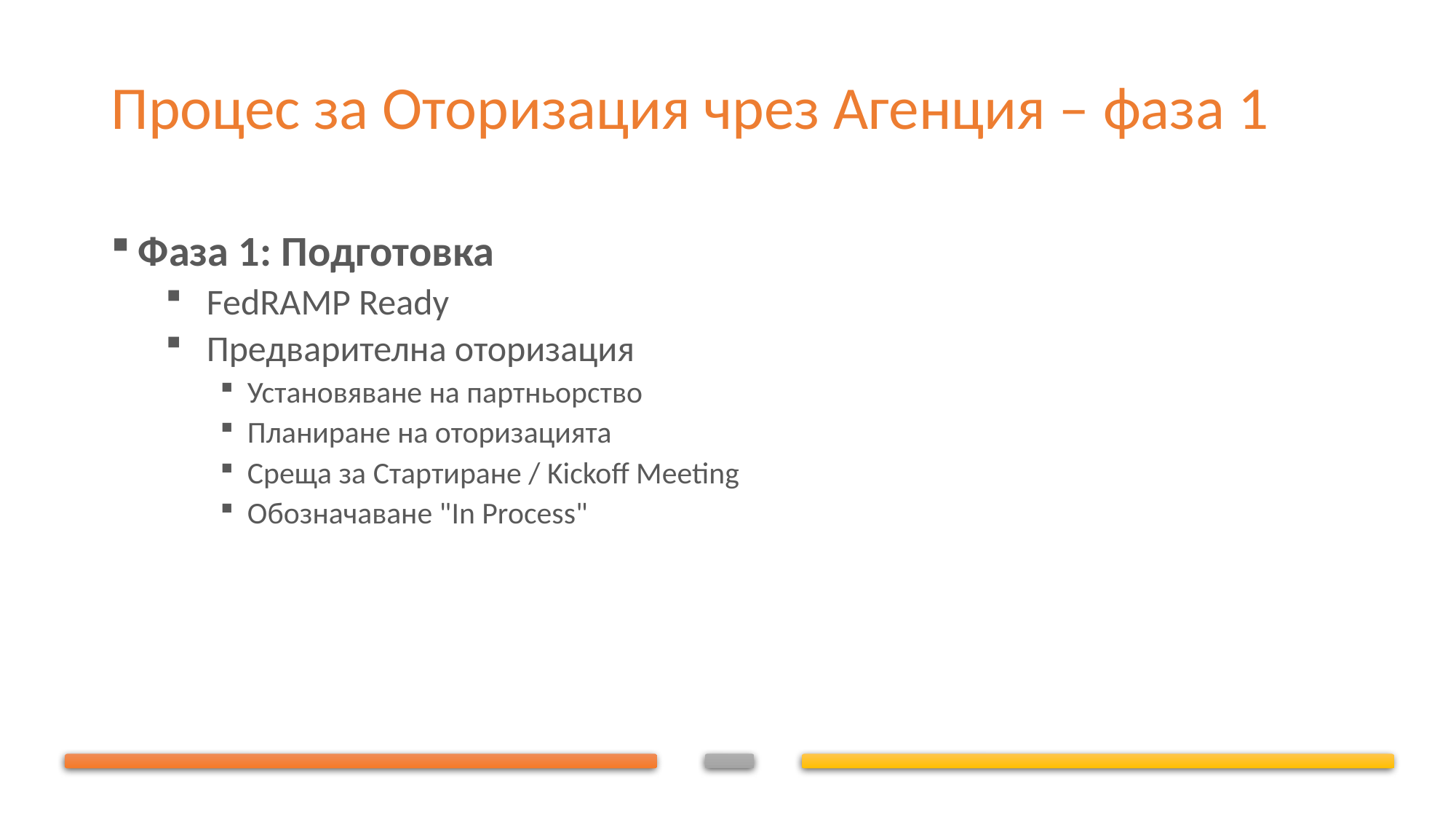

# Процес за Оторизация чрез Агенция – фаза 1
Фаза 1: Подготовка
FedRAMP Ready
Предварителна оторизация
Установяване на партньорство
Планиране на оторизацията
Среща за Стартиране / Kickoff Meeting
Обозначаване "In Process"